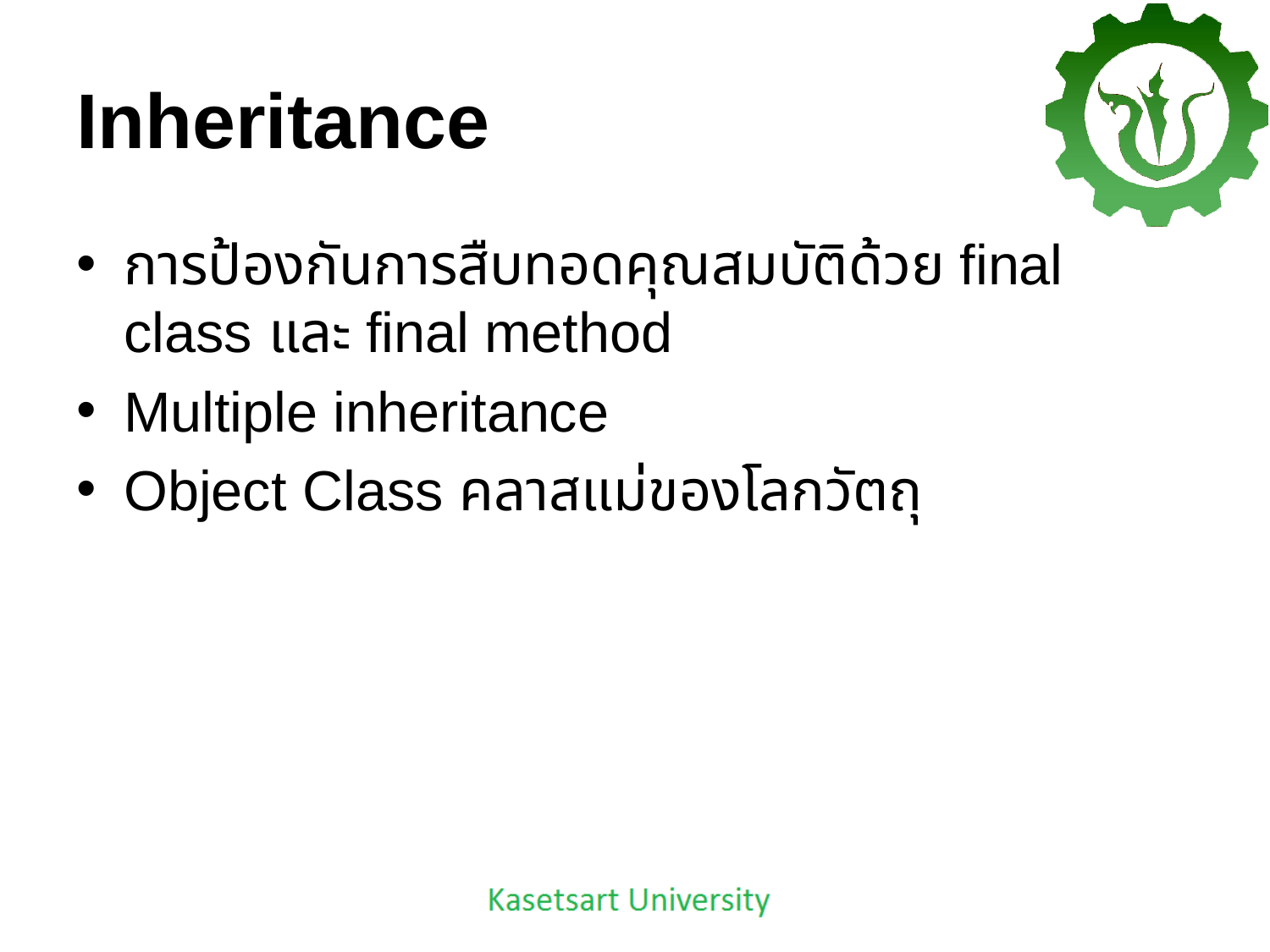

# Inheritance
การป้องกันการสืบทอดคุณสมบัติด้วย final class และ final method
Multiple inheritance
Object Class คลาสแม่ของโลกวัตถุ